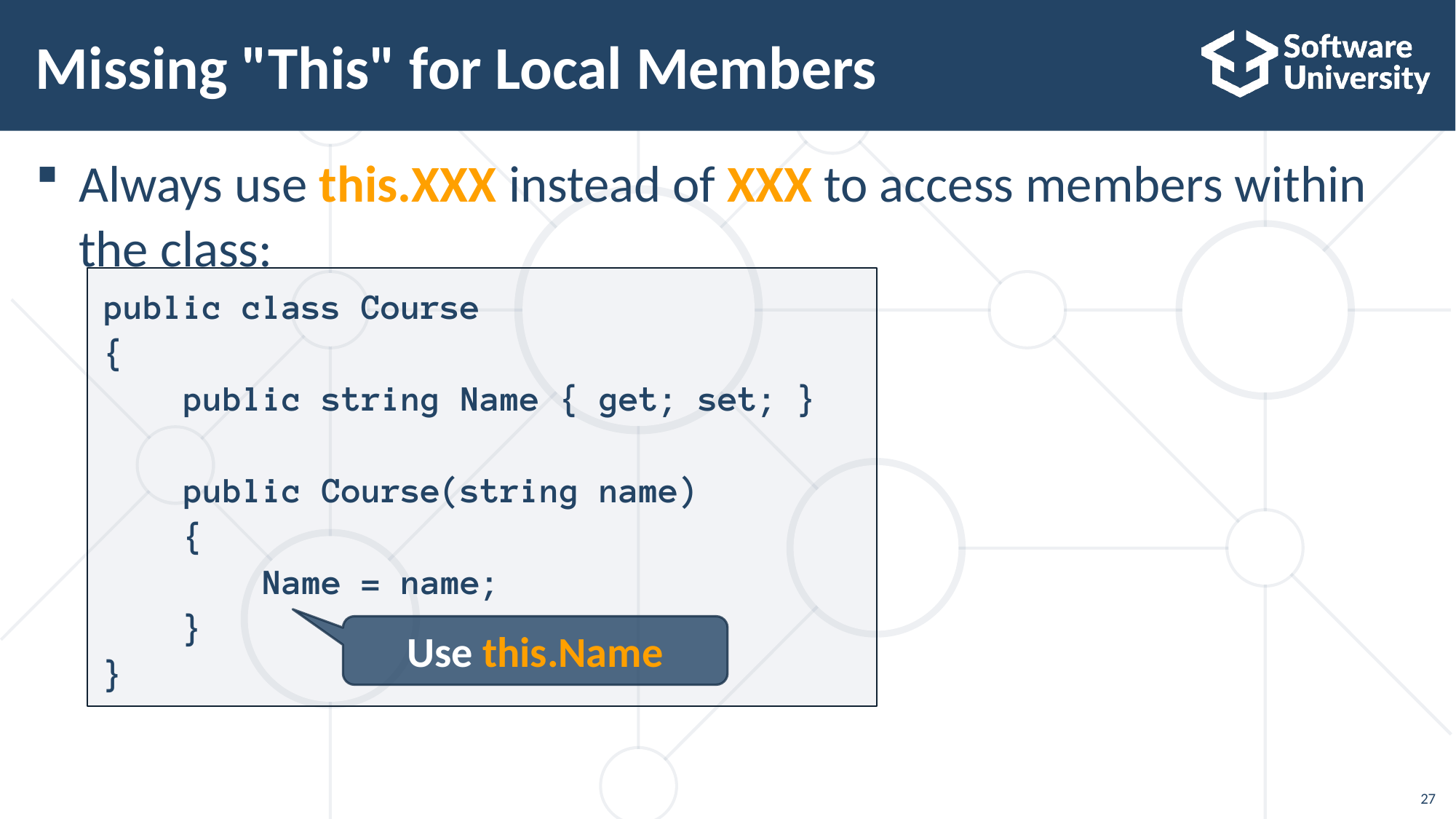

# Missing "This" for Local Members
Always use this.XXX instead of XXX to access members within the class:

public class Course
{
    public string Name { get; set; }

    public Course(string name)
    {
        Name = name;
    }
}
Use this.Name
27